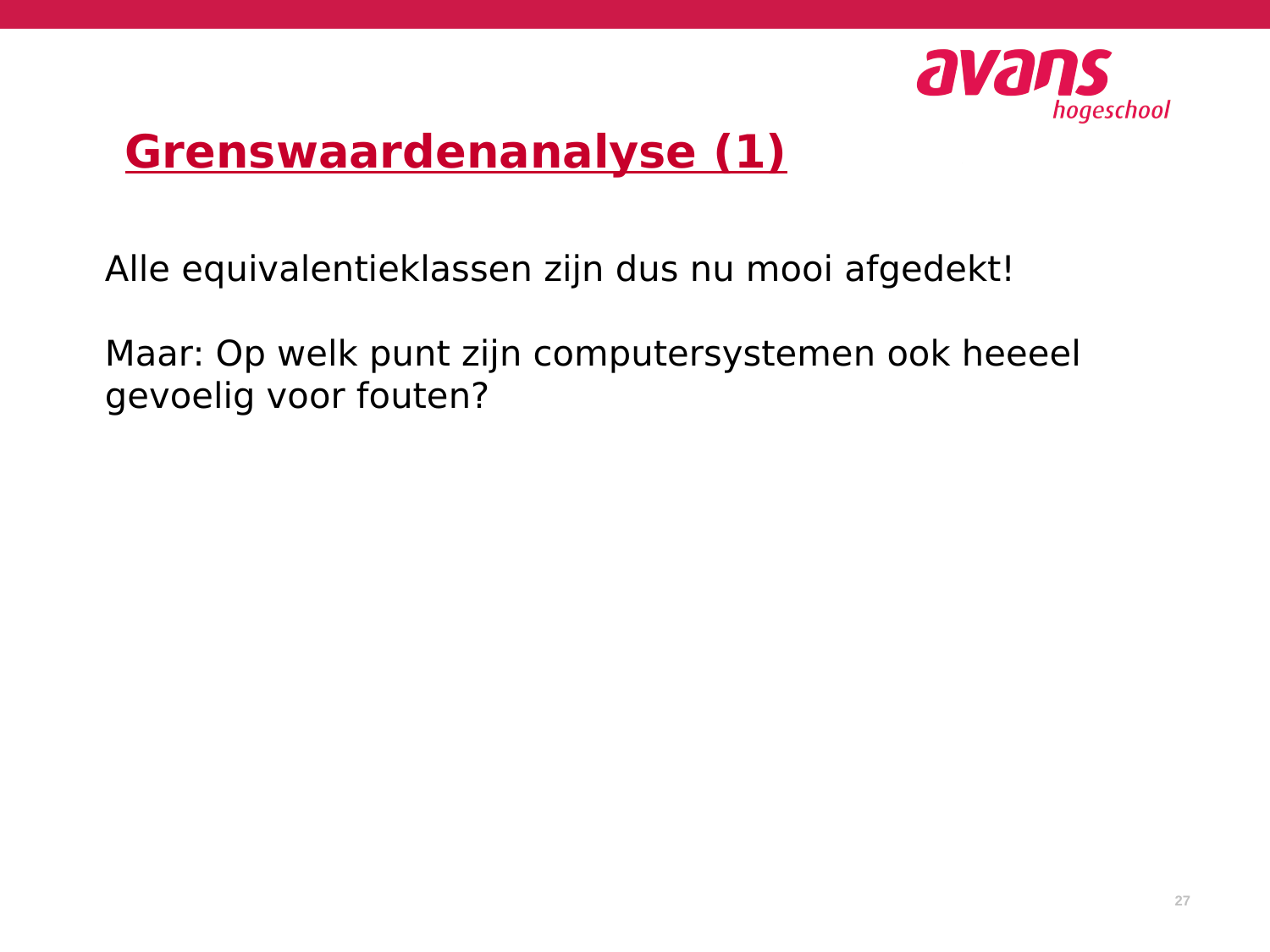

27
# Grenswaardenanalyse (1)
Alle equivalentieklassen zijn dus nu mooi afgedekt!

Maar: Op welk punt zijn computersystemen ook heeeel gevoelig voor fouten?